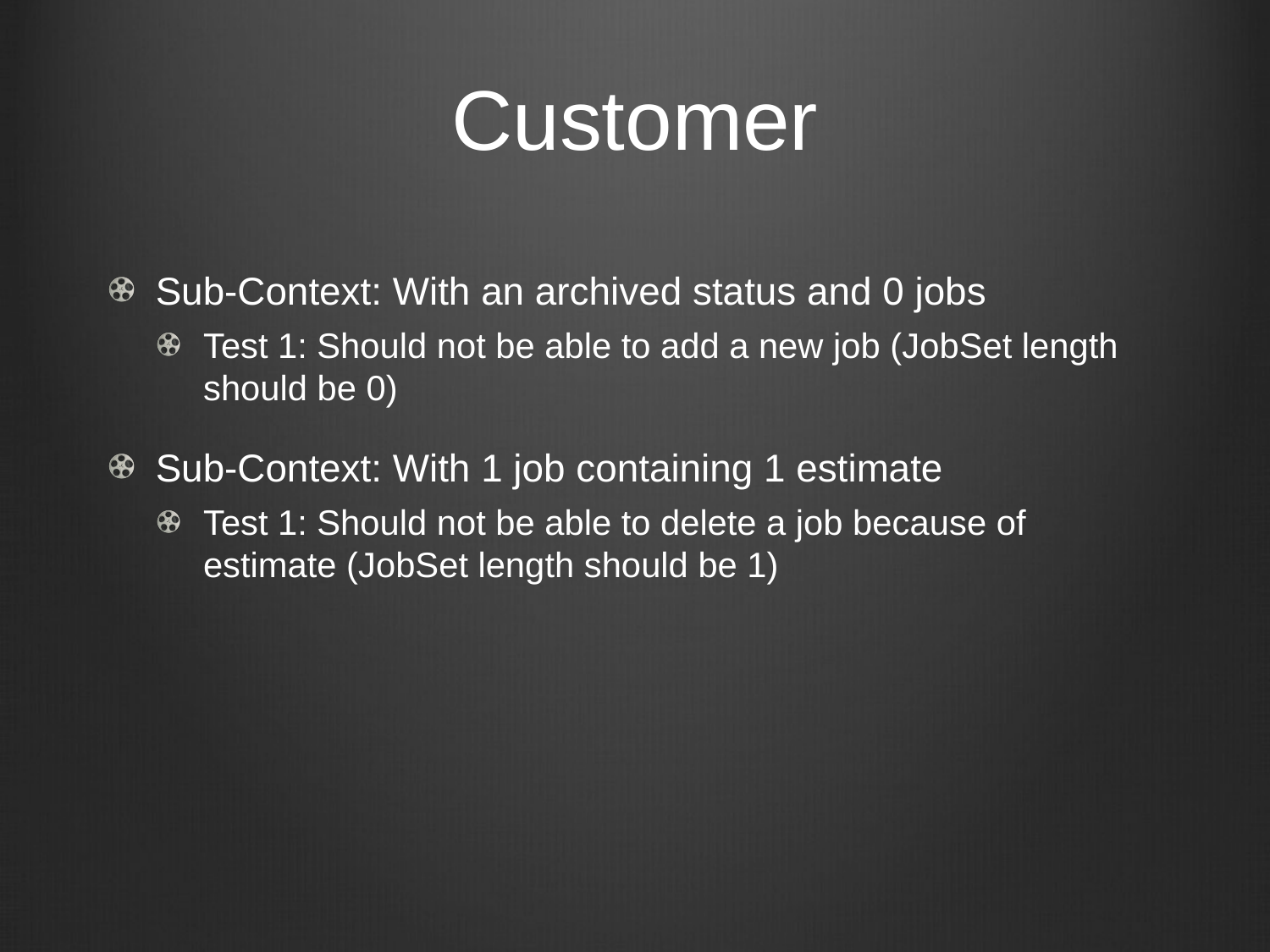

# Customer
Sub-Context: With an archived status and 0 jobs
Test 1: Should not be able to add a new job (JobSet length should be 0)
Sub-Context: With 1 job containing 1 estimate
Test 1: Should not be able to delete a job because of estimate (JobSet length should be 1)